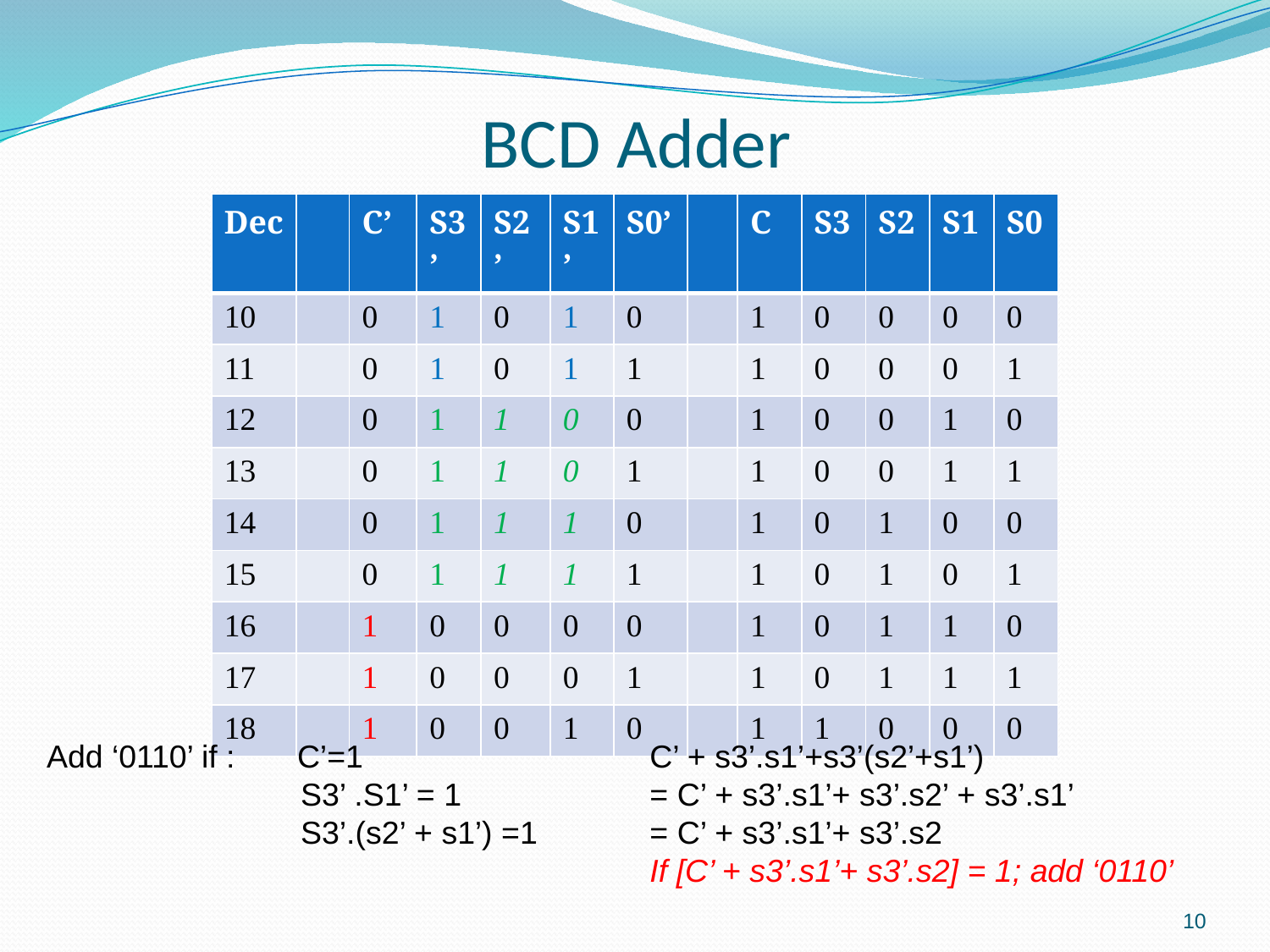

# BCD Adder
| Dec |  | C’ | S3’ | S2’ | S1’ | S0’ |  | C | S3 | S2 | S1 | S0 |
| --- | --- | --- | --- | --- | --- | --- | --- | --- | --- | --- | --- | --- |
| 10 |  | 0 | 1 | 0 | 1 | 0 |  | 1 | 0 | 0 | 0 | 0 |
| 11 |  | 0 | 1 | 0 | 1 | 1 |  | 1 | 0 | 0 | 0 | 1 |
| 12 |  | 0 | 1 | 1 | 0 | 0 |  | 1 | 0 | 0 | 1 | 0 |
| 13 |  | 0 | 1 | 1 | 0 | 1 |  | 1 | 0 | 0 | 1 | 1 |
| 14 |  | 0 | 1 | 1 | 1 | 0 |  | 1 | 0 | 1 | 0 | 0 |
| 15 |  | 0 | 1 | 1 | 1 | 1 |  | 1 | 0 | 1 | 0 | 1 |
| 16 |  | 1 | 0 | 0 | 0 | 0 |  | 1 | 0 | 1 | 1 | 0 |
| 17 |  | 1 | 0 | 0 | 0 | 1 |  | 1 | 0 | 1 | 1 | 1 |
| 18 |  | 1 | 0 | 0 | 1 | 0 |  | 1 | 1 | 0 | 0 | 0 |
Add ‘0110’ if :       C’=1
		S3’ .S1’ = 1
		S3’.(s2’ + s1’) =1

C’ + s3’.s1’+s3’(s2’+s1’)
= C’ + s3’.s1’+ s3’.s2’ + s3’.s1’
= C’ + s3’.s1’+ s3’.s2
If [C’ + s3’.s1’+ s3’.s2] = 1; add ‘0110’

10